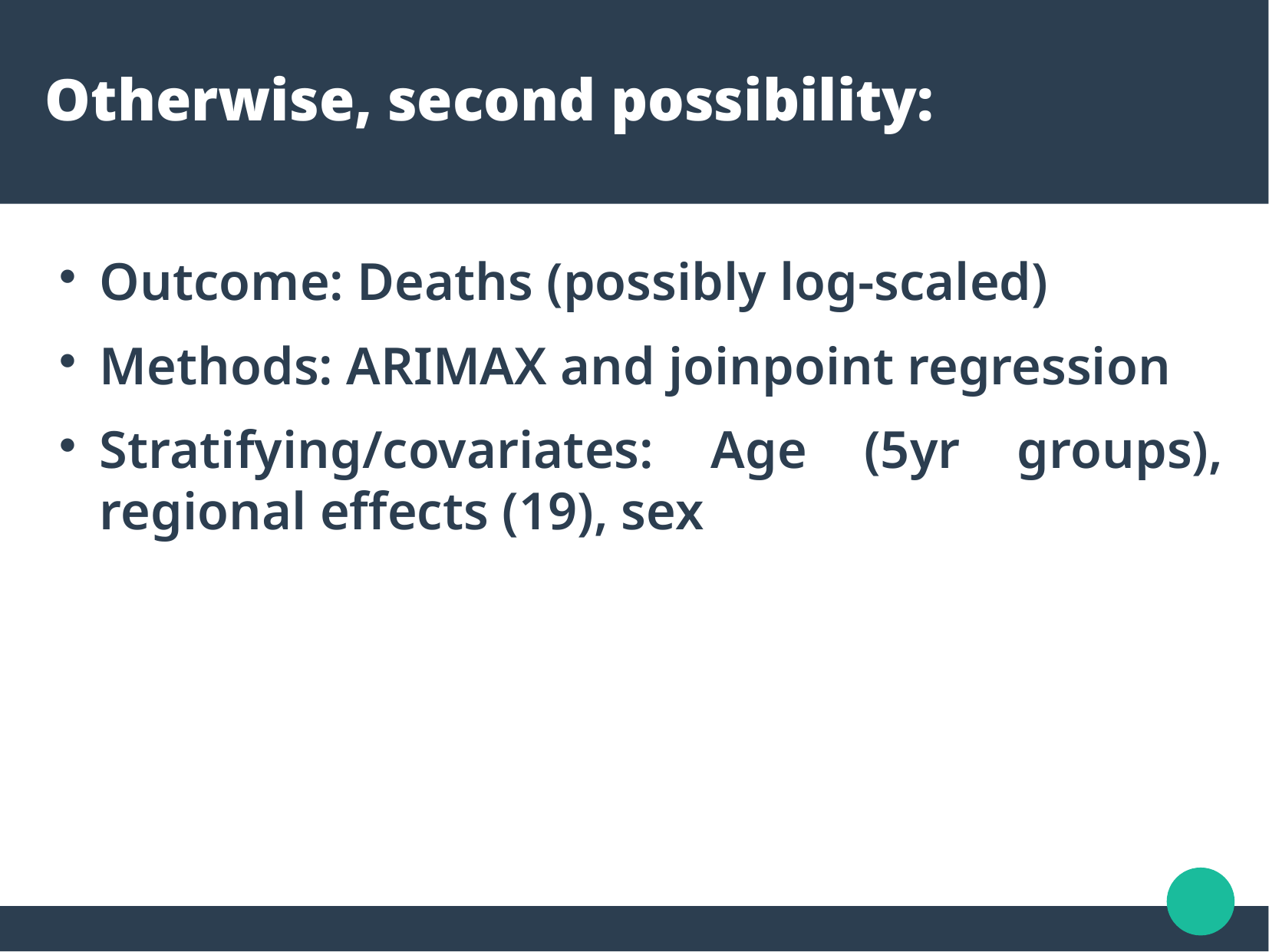

Otherwise, second possibility:
Outcome: Deaths (possibly log-scaled)
Methods: ARIMAX and joinpoint regression
Stratifying/covariates: Age (5yr groups), regional effects (19), sex